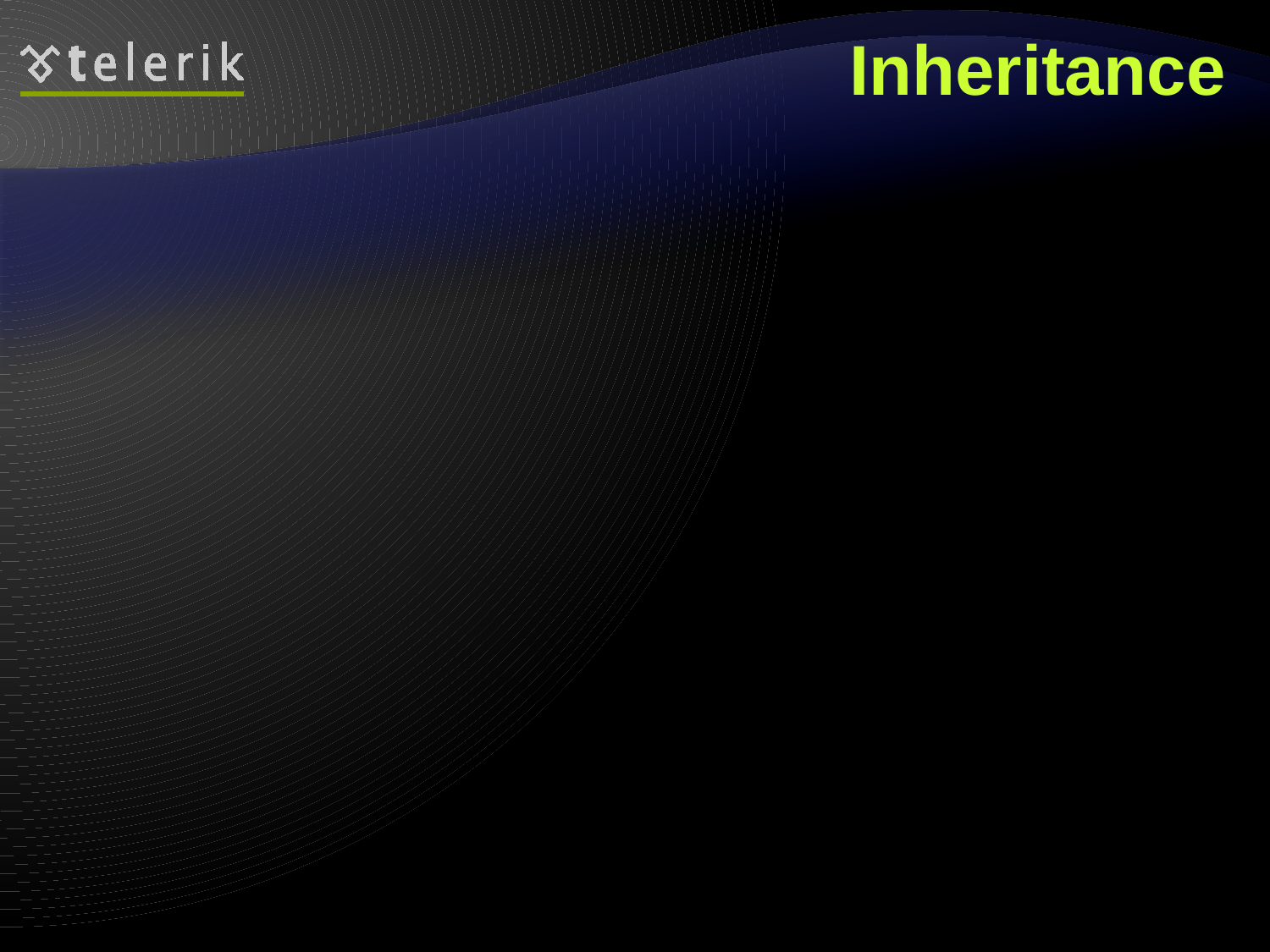

# Inheritance
Inheritance is the ability of a class to implicitly gain all members from another class
Inheritance is fundamental concept in OOP
The class whose methods are inherited is called base (parent) class
The class that gains new functionality is called derived (child) class
Inheritance establishes an is-a relationship between classes: A is B